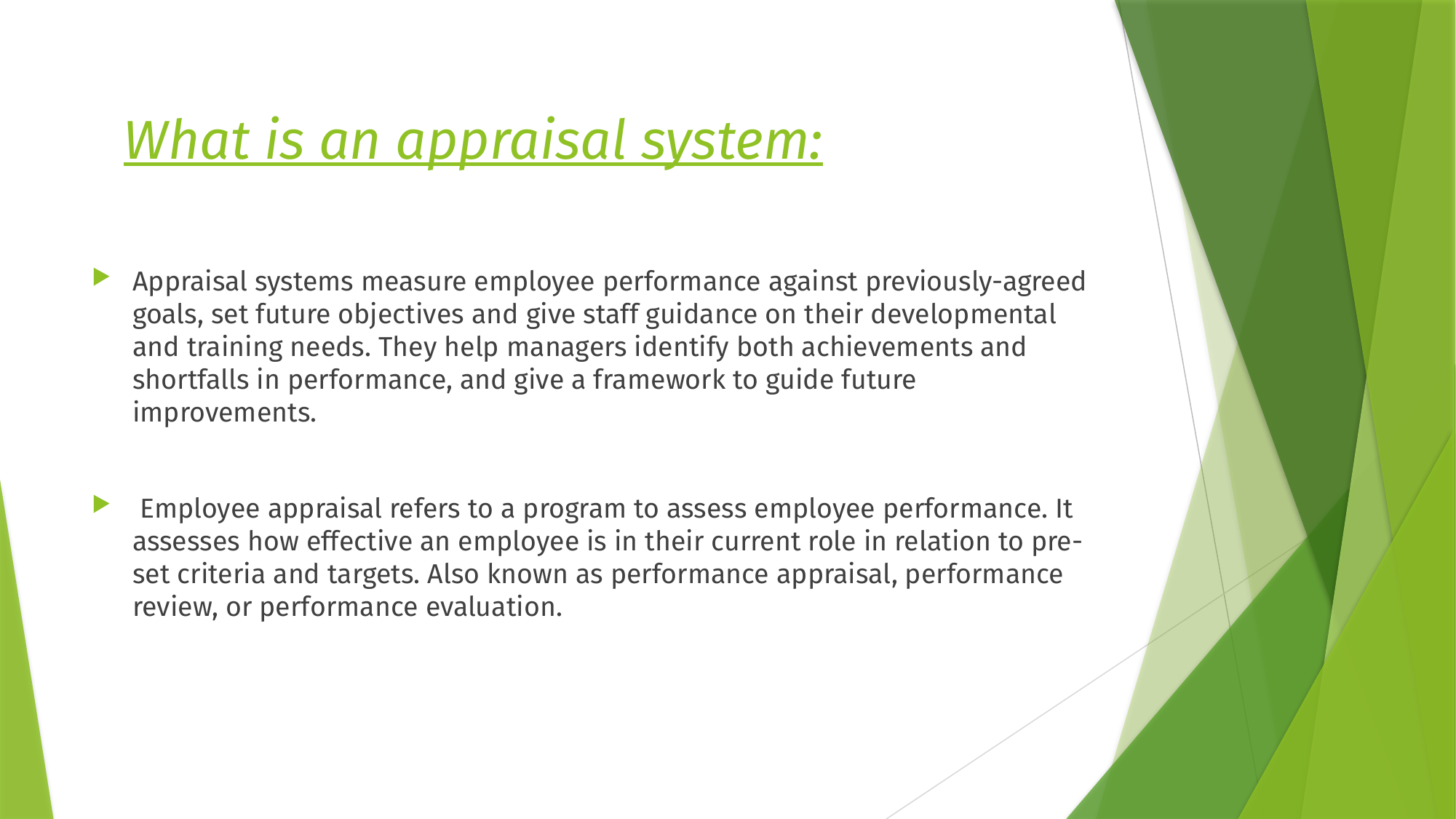

# What is an appraisal system:
Appraisal systems measure employee performance against previously-agreed goals, set future objectives and give staff guidance on their developmental and training needs. They help managers identify both achievements and shortfalls in performance, and give a framework to guide future improvements.

 Employee appraisal refers to a program to assess employee performance. It assesses how effective an employee is in their current role in relation to pre-set criteria and targets. Also known as performance appraisal, performance review, or performance evaluation.